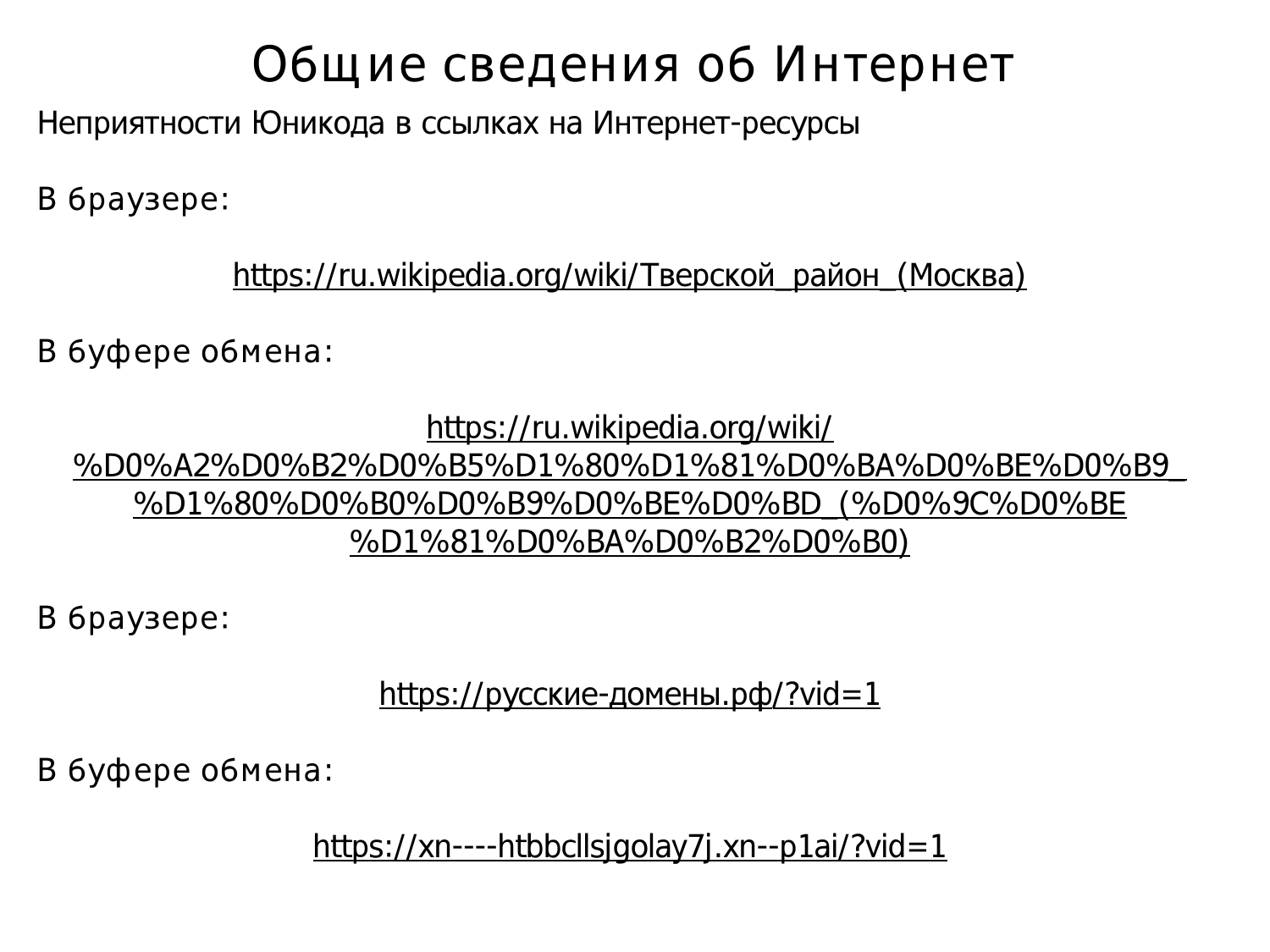

Общие сведения об Интернет
Неприятности Юникода в ссылках на Интернет-ресурсы

В браузере:

https://ru.wikipedia.org/wiki/Тверской_район_(Москва)

В буфере обмена:

https://ru.wikipedia.org/wiki/%D0%A2%D0%B2%D0%B5%D1%80%D1%81%D0%BA%D0%BE%D0%B9_%D1%80%D0%B0%D0%B9%D0%BE%D0%BD_(%D0%9C%D0%BE%D1%81%D0%BA%D0%B2%D0%B0)

В браузере:

https://русские-домены.рф/?vid=1

В буфере обмена:

https://xn----htbbcllsjgolay7j.xn--p1ai/?vid=1